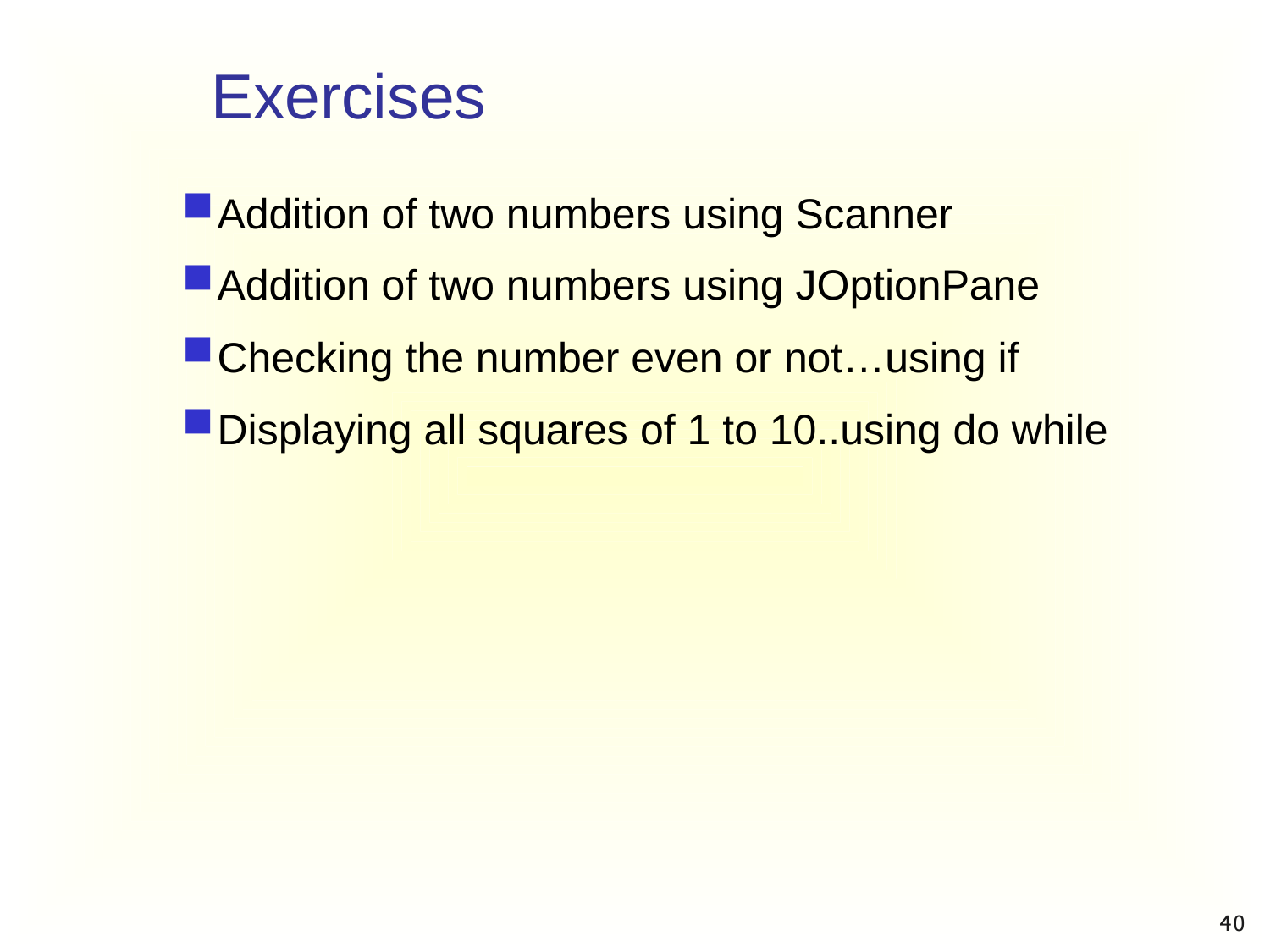

# Exercises
Addition of two numbers using Scanner
Addition of two numbers using JOptionPane
Checking the number even or not…using if
Displaying all squares of 1 to 10..using do while

40